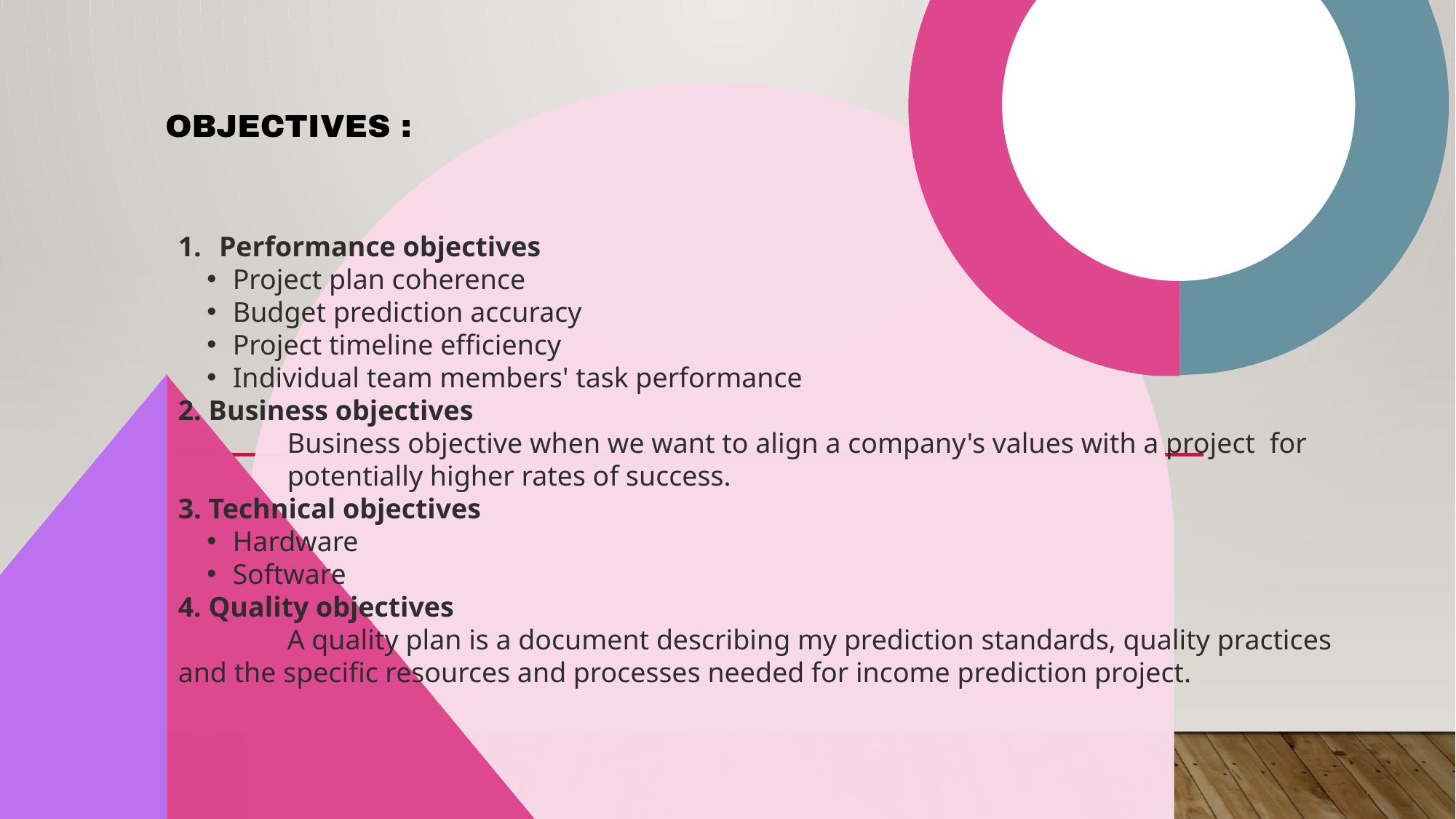

# Objectives :
Performance objectives
Project plan coherence
Budget prediction accuracy
Project timeline efficiency
Individual team members' task performance
2. Business objectives
	Business objective when we want to align a company's values with a project 	for 	potentially higher rates of success.
3. Technical objectives
Hardware
Software
4. Quality objectives
	A quality plan is a document describing my prediction standards, quality practices and the specific resources and processes needed for income prediction project.